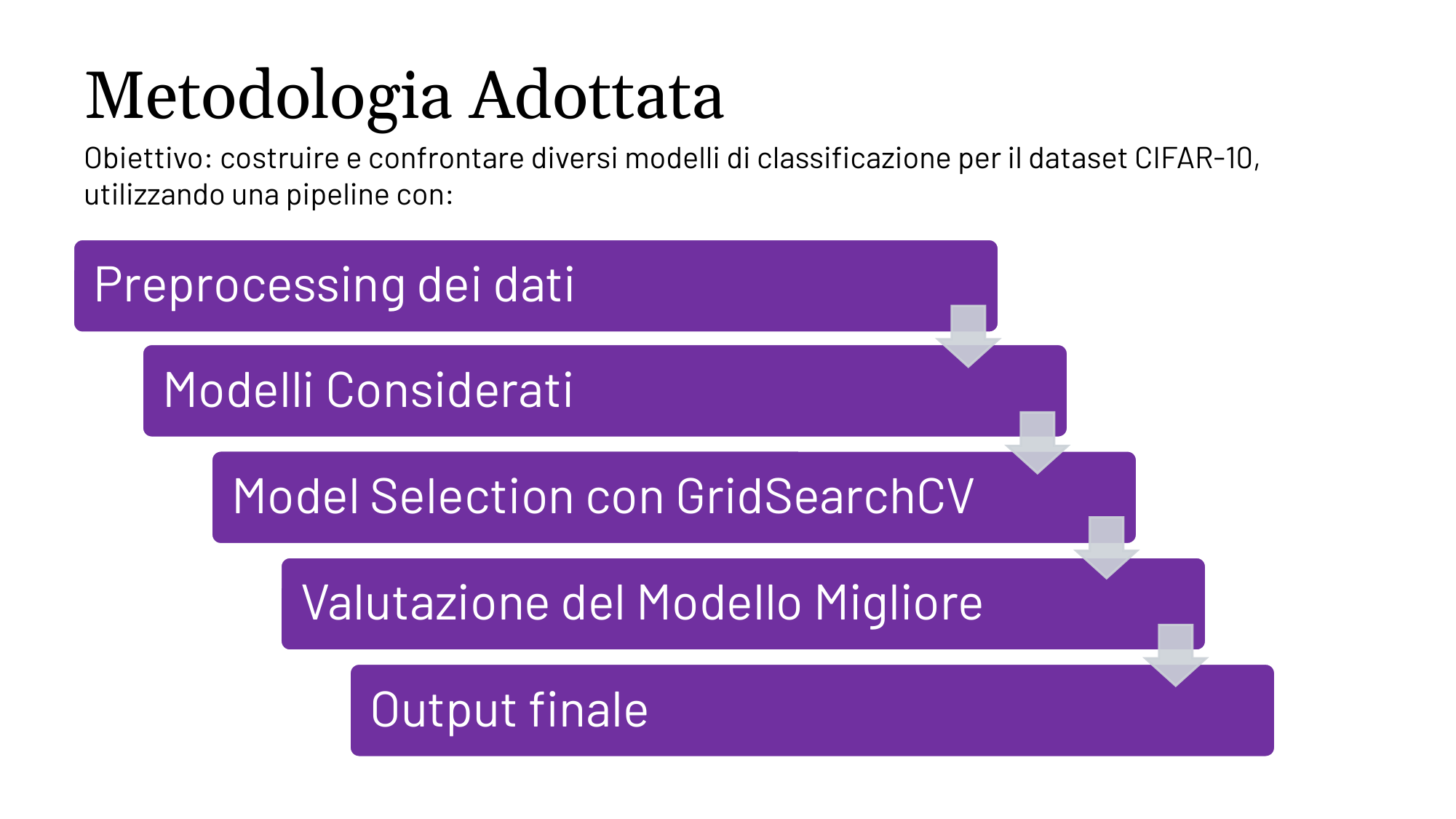

# Metodologia Adottata
Obiettivo: costruire e confrontare diversi modelli di classificazione per il dataset CIFAR-10,
utilizzando una pipeline con:

Preprocessing dei dati
Modelli Considerati
Model Selection con GridSearchCV
Valutazione del Modello Migliore
Output finale